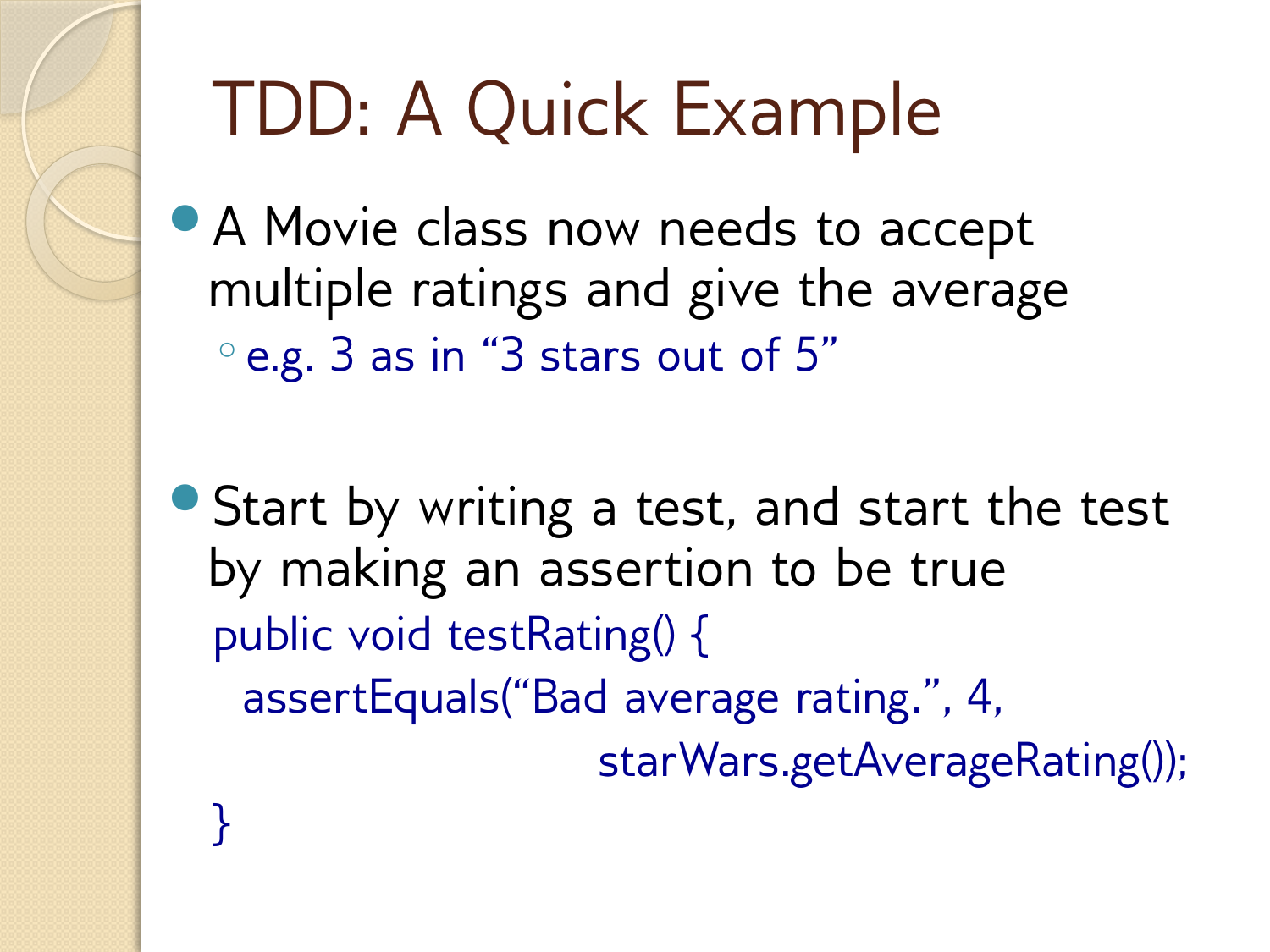

# TDD: A Quick Example
A Movie class now needs to accept multiple ratings and give the average
e.g. 3 as in “3 stars out of 5”

Start by writing a test, and start the test by making an assertion to be true
public void testRating() {
  assertEquals(“Bad average rating.”, 4,
                          starWars.getAverageRating());
}